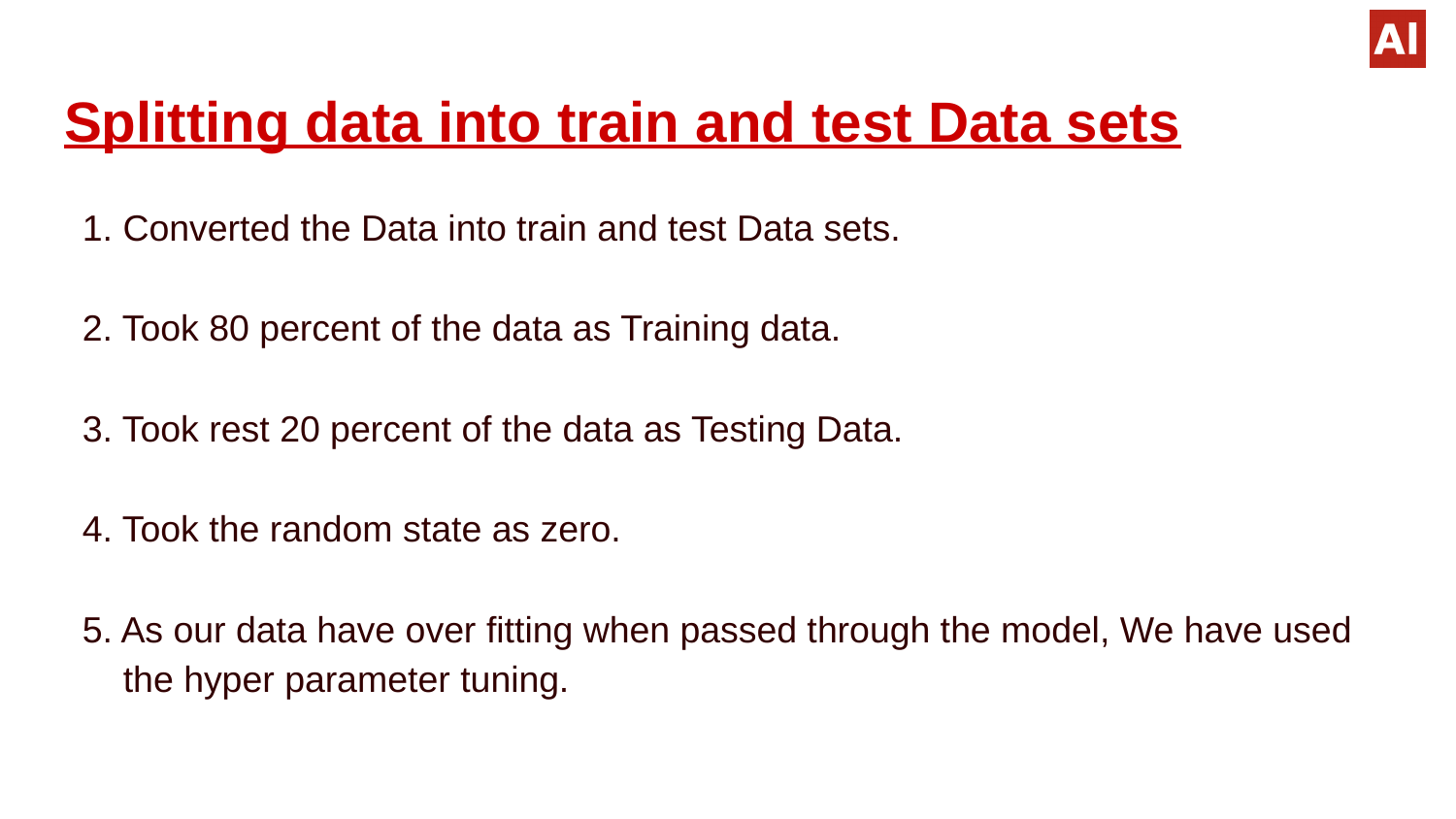

# Splitting data into train and test Data sets
1. Converted the Data into train and test Data sets.

2. Took 80 percent of the data as Training data.

3. Took rest 20 percent of the data as Testing Data.

4. Took the random state as zero.

5. As our data have over fitting when passed through the model, We have used
    the hyper parameter tuning.